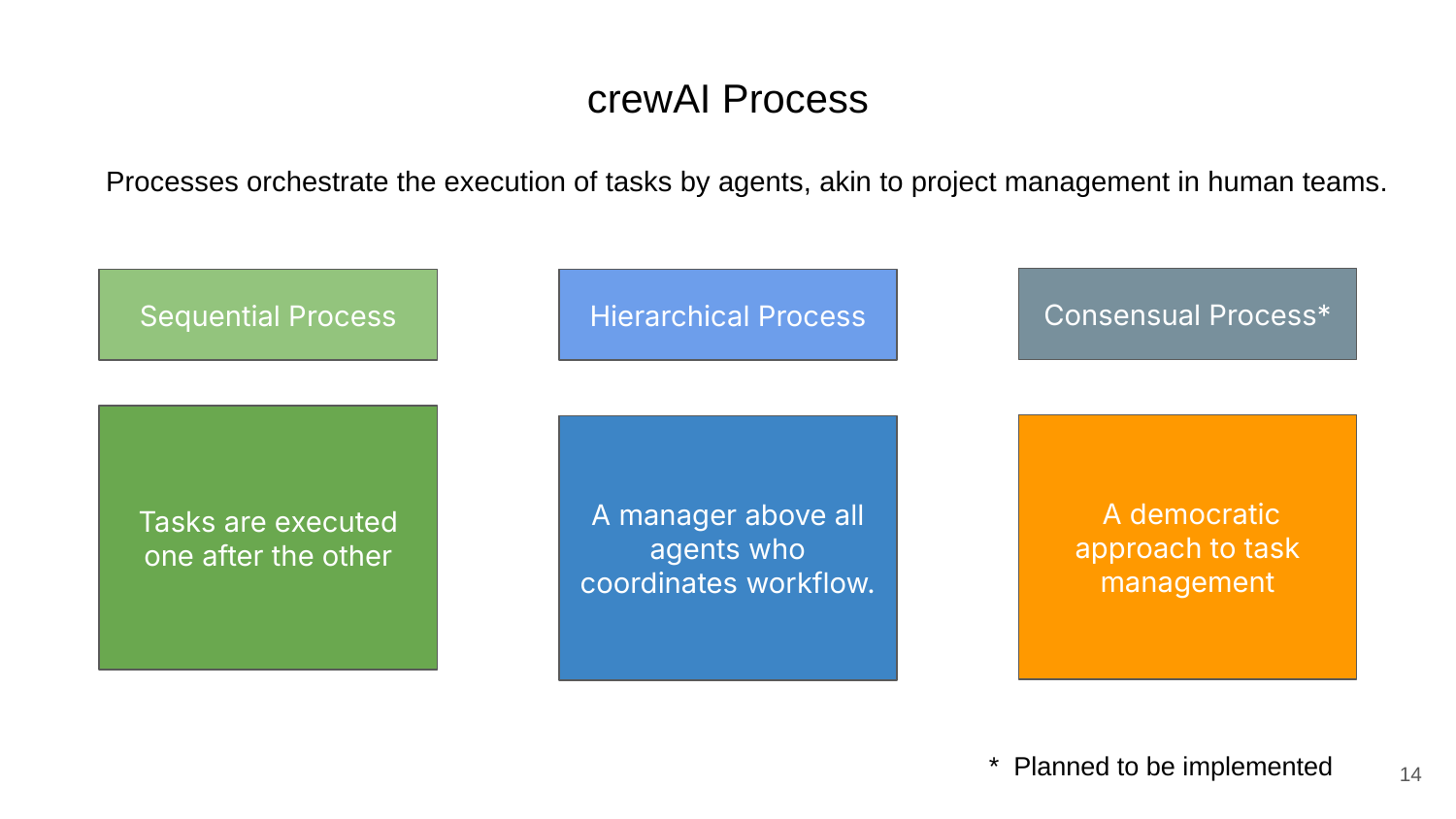

# crewAI Process
Processes orchestrate the execution of tasks by agents, akin to project management in human teams.

Consensual Process*
Sequential Process
Hierarchical Process
Tasks are executed one after the other
 A democratic approach to task management
A manager above all agents who coordinates workflow.
*  Planned to be implemented
14